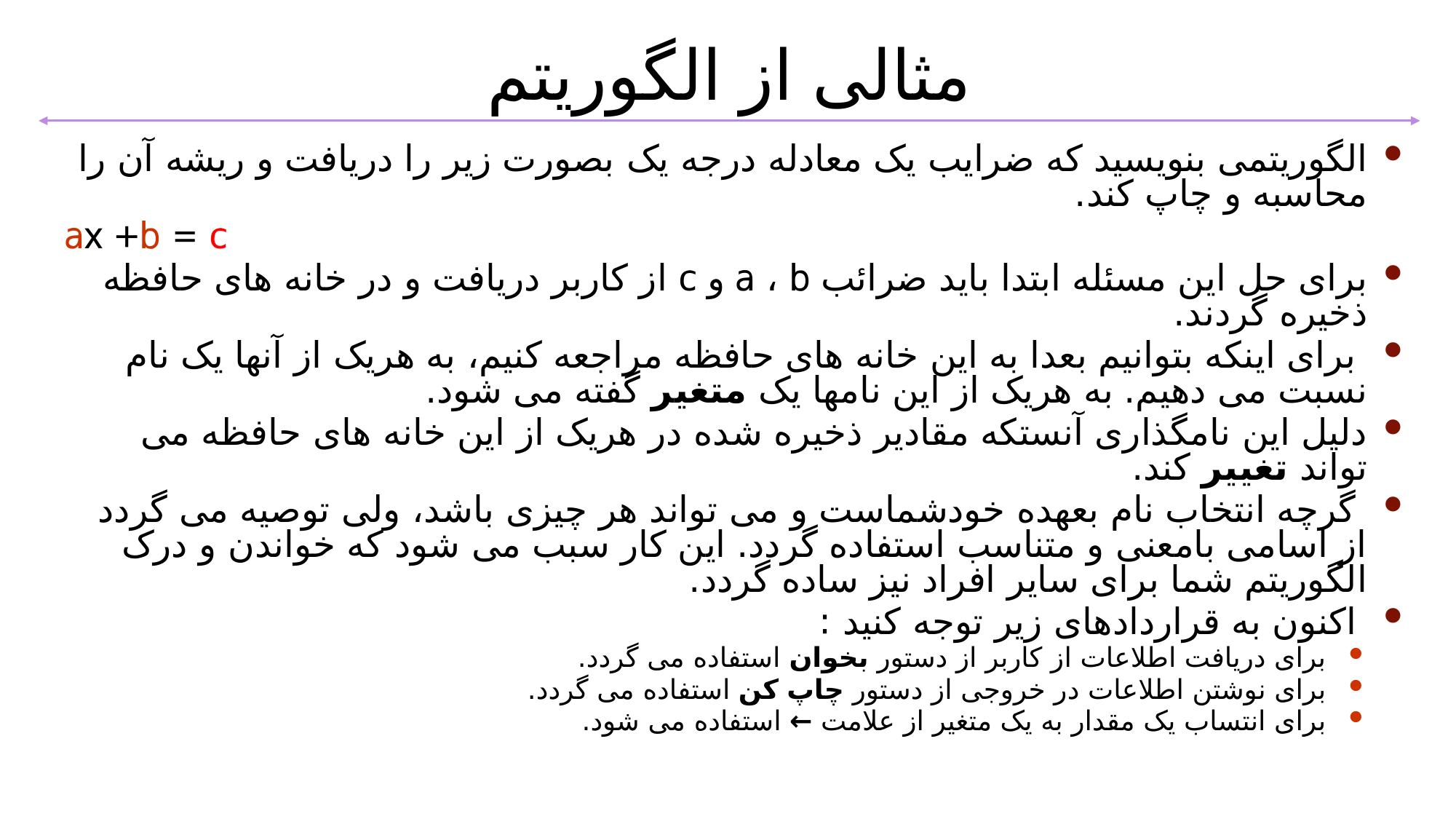

مثالی از الگوریتم
الگوریتمی بنویسید که ضرایب یک معادله درجه یک بصورت زیر را دریافت و ریشه آن را محاسبه و چاپ کند.
ax +b = c
برای حل این مسئله ابتدا باید ضرائب a ، b و c از کاربر دریافت و در خانه های حافظه ذخیره گردند.
 برای اینکه بتوانیم بعدا به این خانه های حافظه مراجعه کنیم، به هریک از آنها یک نام نسبت می دهیم. به هریک از این نامها یک متغیر گفته می شود.
دلیل این نامگذاری آنستکه مقادیر ذخیره شده در هریک از این خانه های حافظه می تواند تغییر کند.
 گرچه انتخاب نام بعهده خودشماست و می تواند هر چیزی باشد، ولی توصیه می گردد از اسامی بامعنی و متناسب استفاده گردد. این کار سبب می شود که خواندن و درک الگوریتم شما برای سایر افراد نیز ساده گردد.
 اکنون به قراردادهای زیر توجه کنید :
برای دریافت اطلاعات از کاربر از دستور بخوان استفاده می گردد.
برای نوشتن اطلاعات در خروجی از دستور چاپ کن استفاده می گردد.
برای انتساب یک مقدار به یک متغیر از علامت ← استفاده می شود.